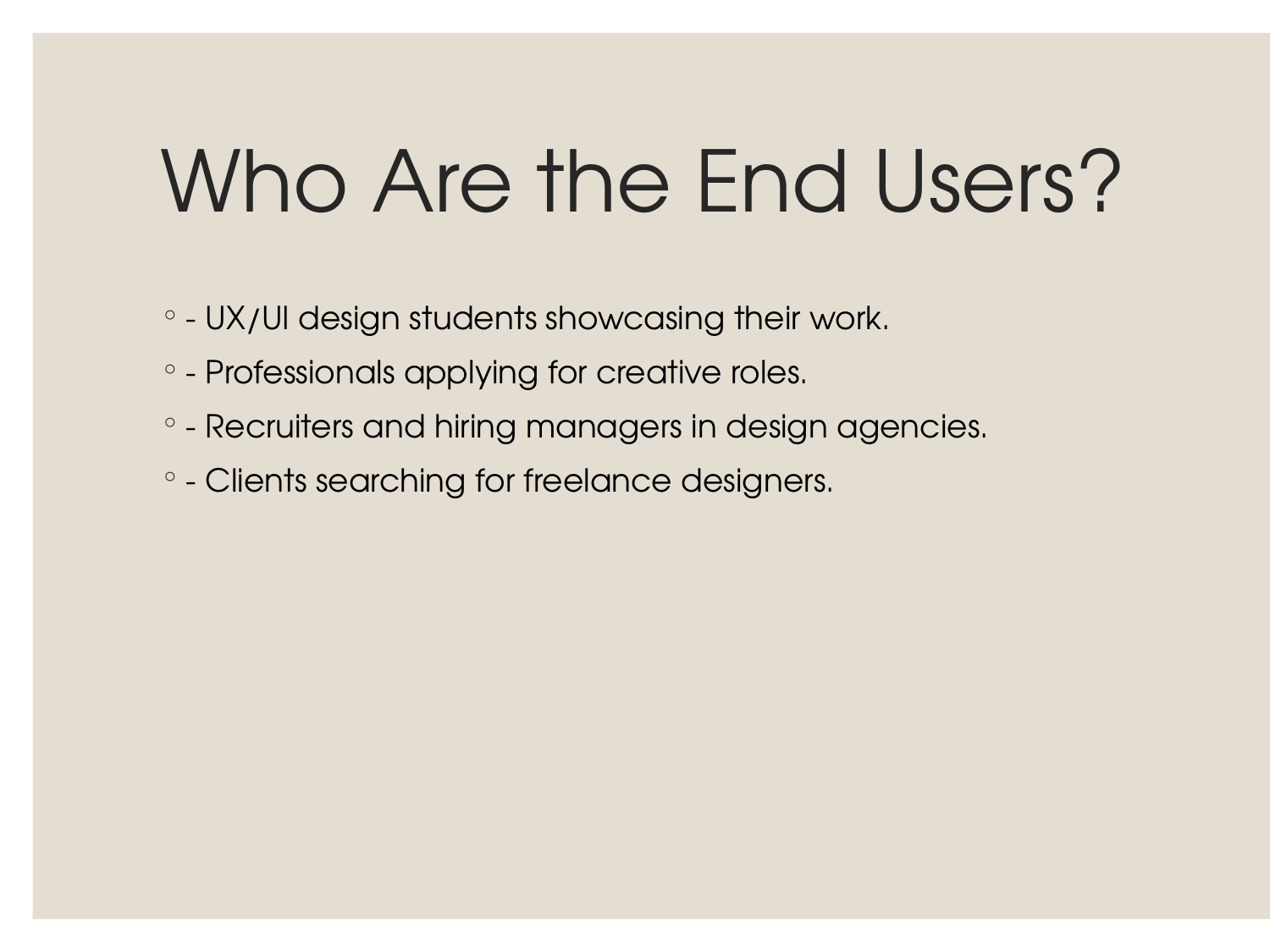

# Who Are the End Users?
- UX/UI design students showcasing their work.
- Professionals applying for creative roles.
- Recruiters and hiring managers in design agencies.
- Clients searching for freelance designers.